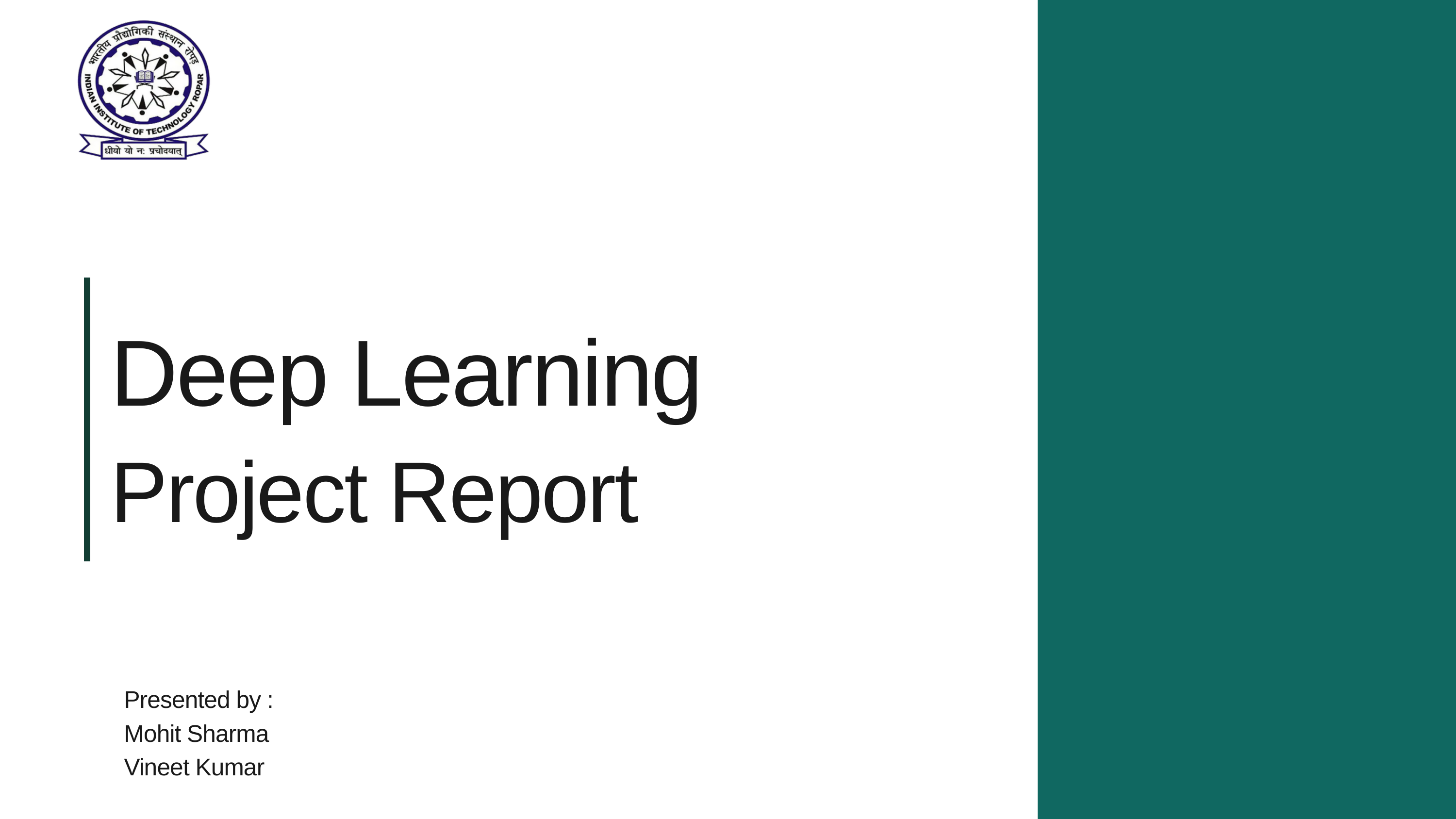

Deep Learning

Project Report
Presented by :
Mohit Sharma
Vineet Kumar